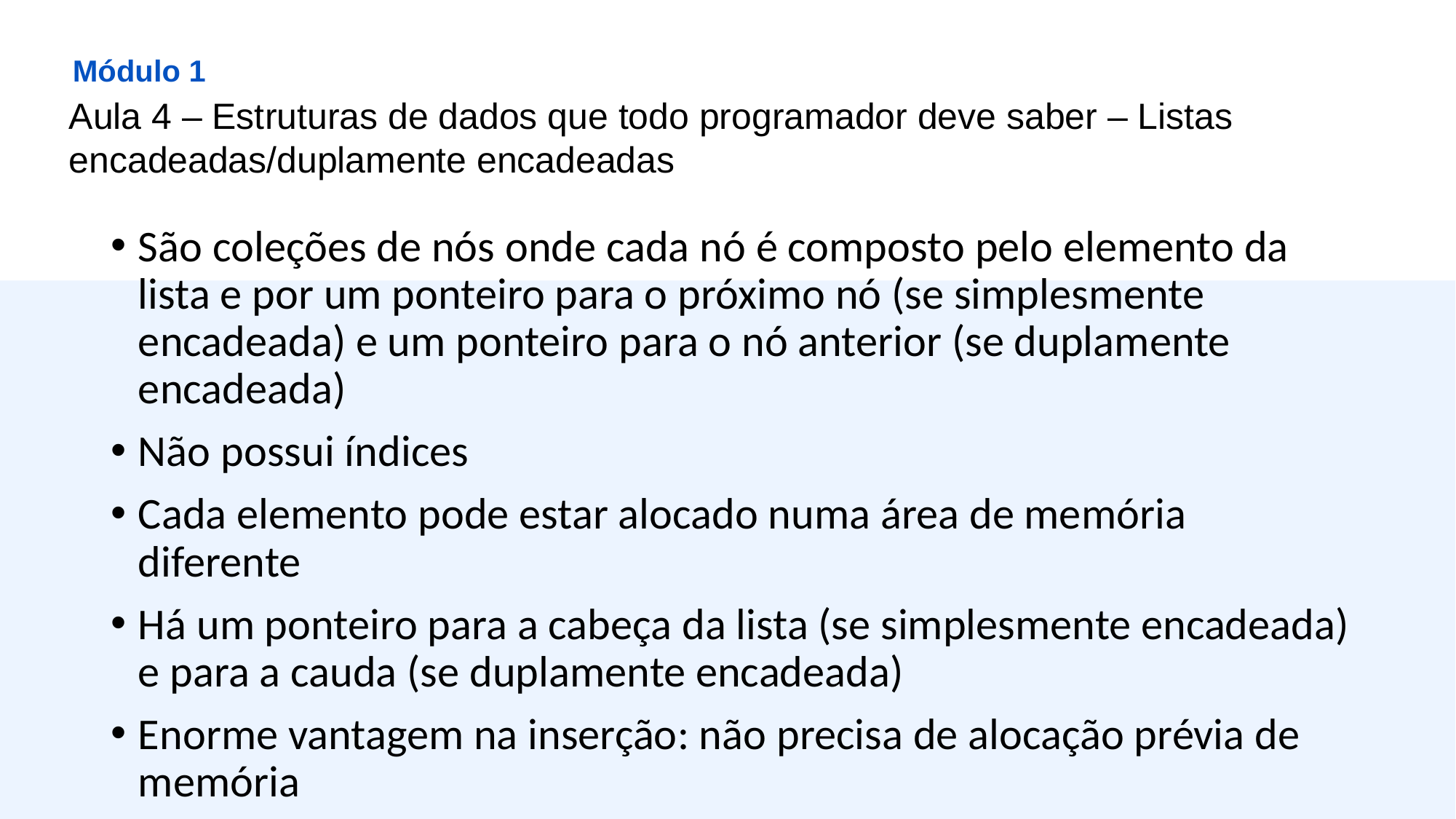

Módulo 1
Aula 4 – Estruturas de dados que todo programador deve saber – Listas encadeadas/duplamente encadeadas

São coleções de nós onde cada nó é composto pelo elemento da lista e por um ponteiro para o próximo nó (se simplesmente encadeada) e um ponteiro para o nó anterior (se duplamente encadeada)
Não possui índices
Cada elemento pode estar alocado numa área de memória diferente
Há um ponteiro para a cabeça da lista (se simplesmente encadeada) e para a cauda (se duplamente encadeada)
Enorme vantagem na inserção: não precisa de alocação prévia de memória